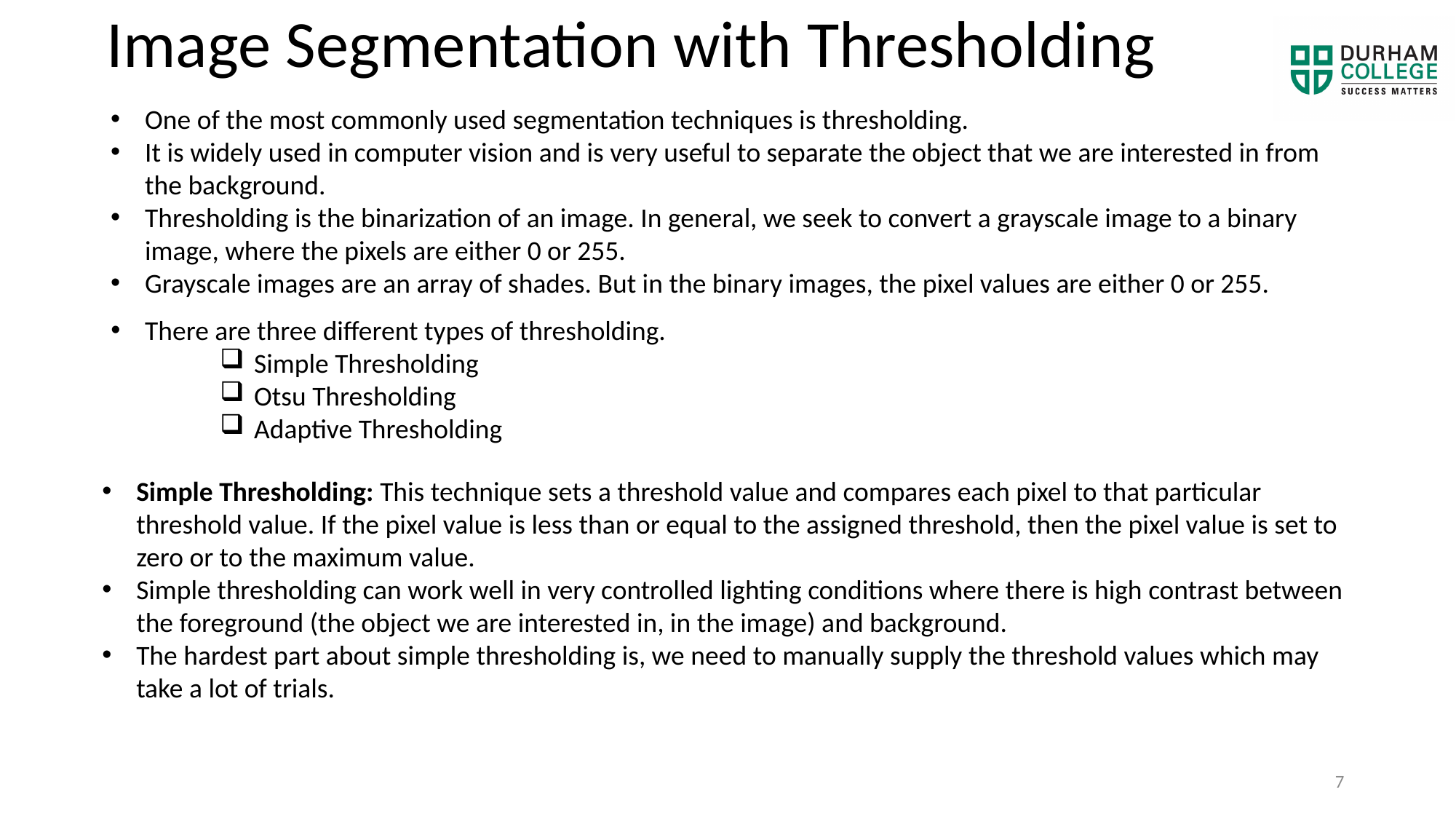

# Image Segmentation with Thresholding
One of the most commonly used segmentation techniques is thresholding.
It is widely used in computer vision and is very useful to separate the object that we are interested in from the background.
Thresholding is the binarization of an image. In general, we seek to convert a grayscale image to a binary image, where the pixels are either 0 or 255.
Grayscale images are an array of shades. But in the binary images, the pixel values are either 0 or 255.

There are three different types of thresholding.
Simple Thresholding
Otsu Thresholding
Adaptive Thresholding
Simple Thresholding: This technique sets a threshold value and compares each pixel to that particular threshold value. If the pixel value is less than or equal to the assigned threshold, then the pixel value is set to zero or to the maximum value.
Simple thresholding can work well in very controlled lighting conditions where there is high contrast between the foreground (the object we are interested in, in the image) and background.
The hardest part about simple thresholding is, we need to manually supply the threshold values which may take a lot of trials.
7